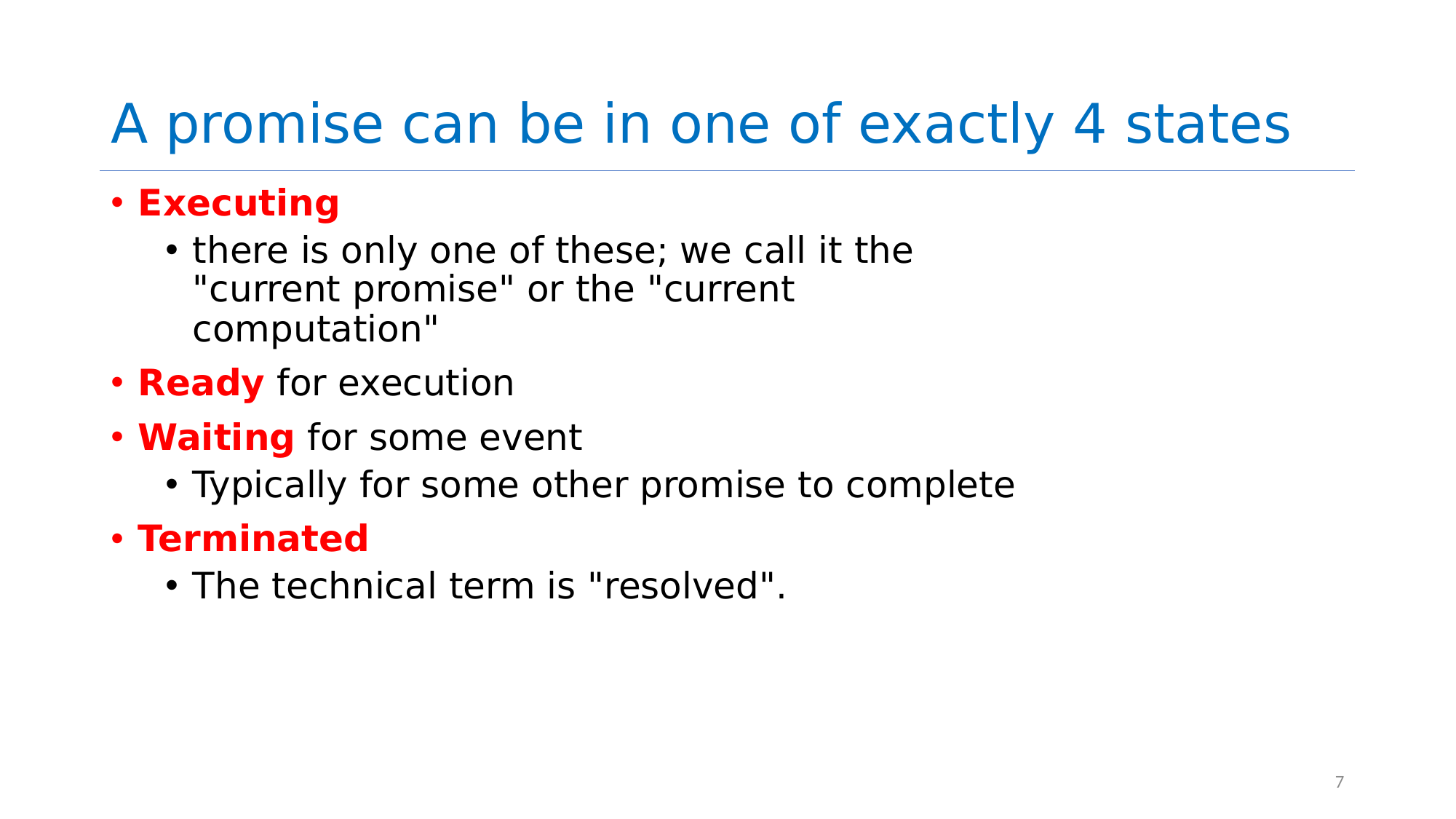

# A promise can be in one of exactly 4 states
Executing
there is only one of these; we call it the "current promise" or the "current computation"
Ready for execution
Waiting for some event
Typically for some other promise to complete
Terminated
The technical term is "resolved".
7